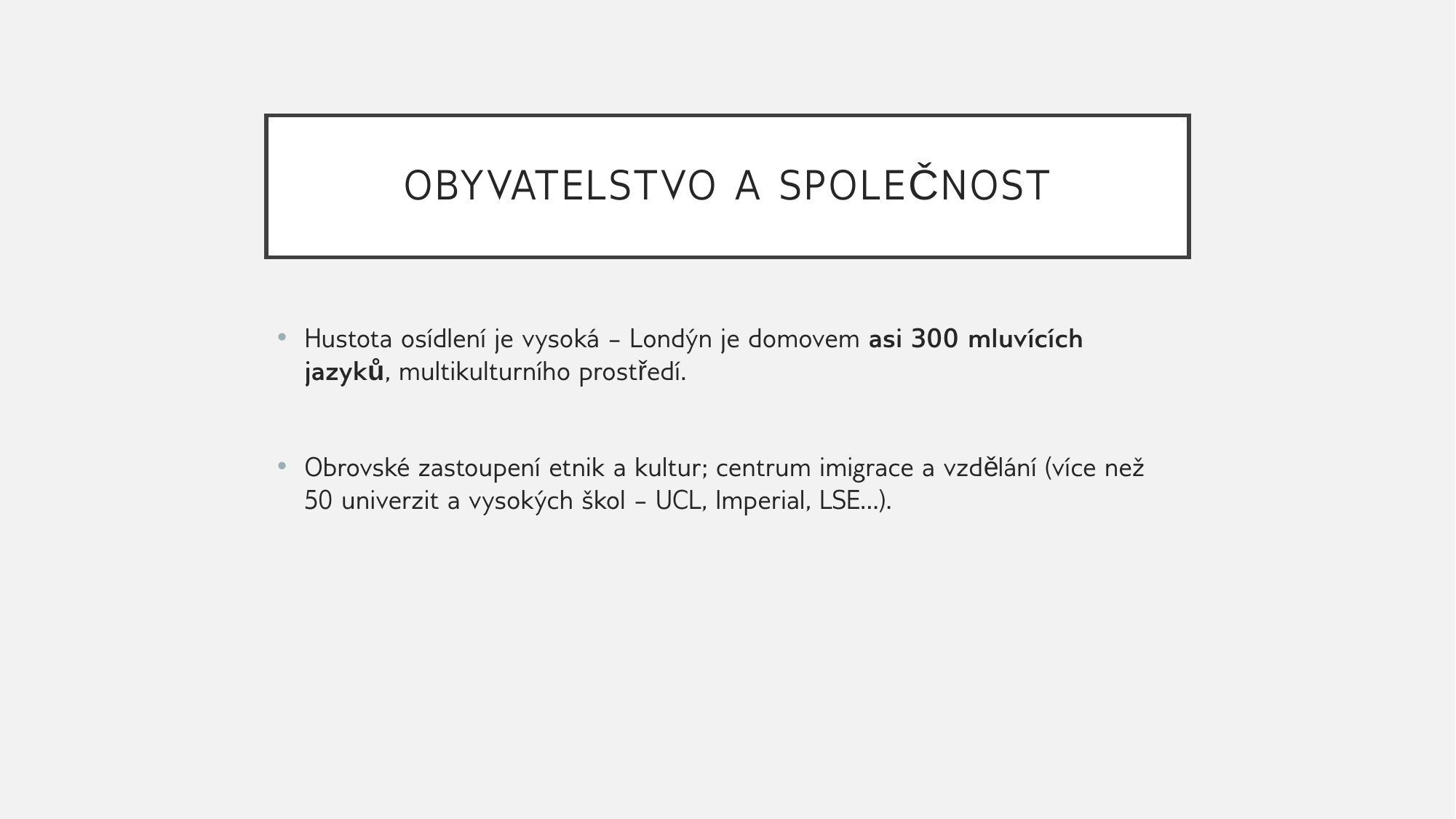

# Obyvatelstvo a společnost
Hustota osídlení je vysoká – Londýn je domovem asi 300 mluvících jazyků, multikulturního prostředí.

Obrovské zastoupení etnik a kultur; centrum imigrace a vzdělání (více než 50 univerzit a vysokých škol – UCL, Imperial, LSE…).